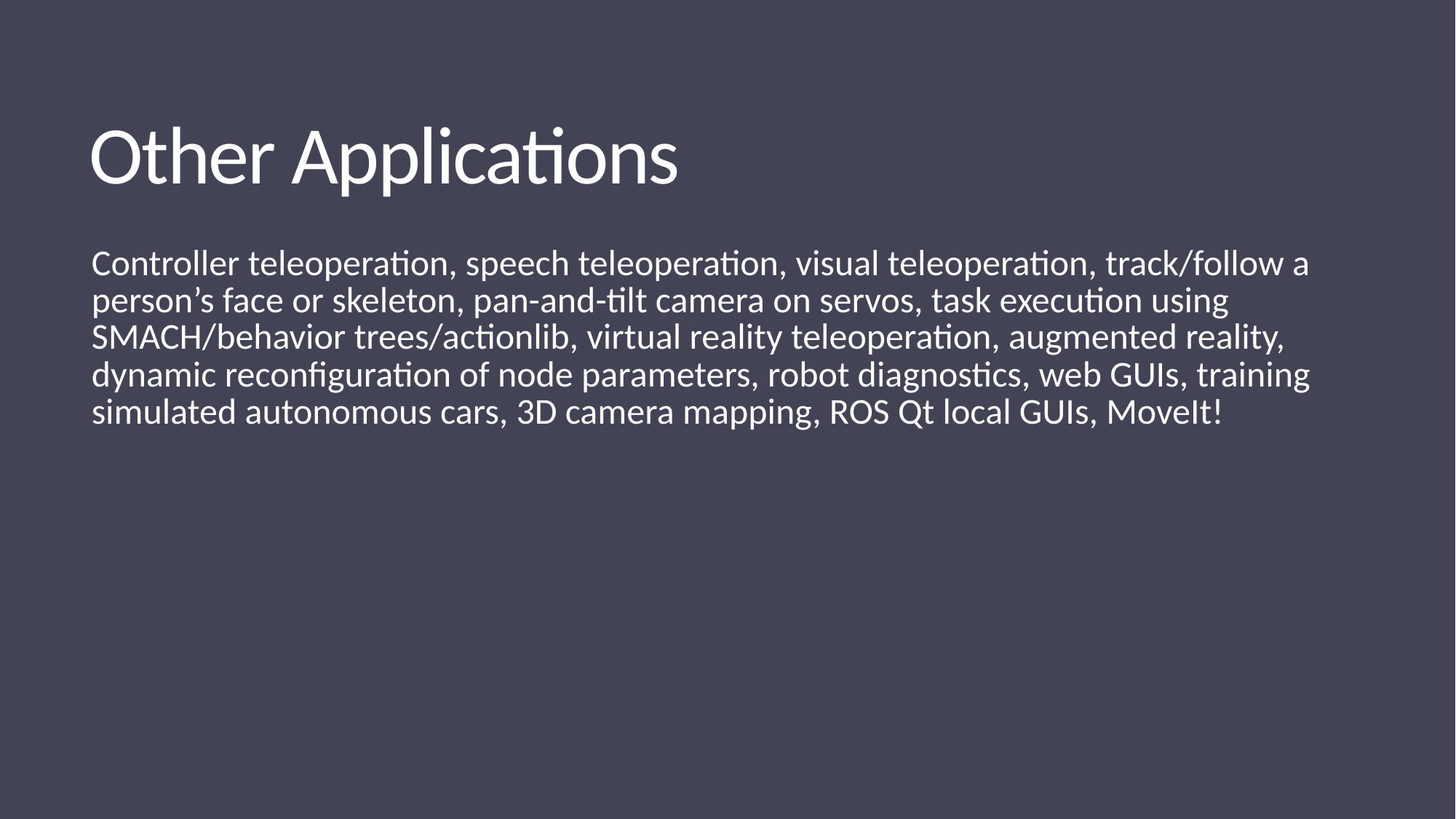

Other Applications
Controller teleoperation, speech teleoperation, visual teleoperation, track/follow a person’s face or skeleton, pan-and-tilt camera on servos, task execution using SMACH/behavior trees/actionlib, virtual reality teleoperation, augmented reality, dynamic reconfiguration of node parameters, robot diagnostics, web GUIs, training simulated autonomous cars, 3D camera mapping, ROS Qt local GUIs, MoveIt!